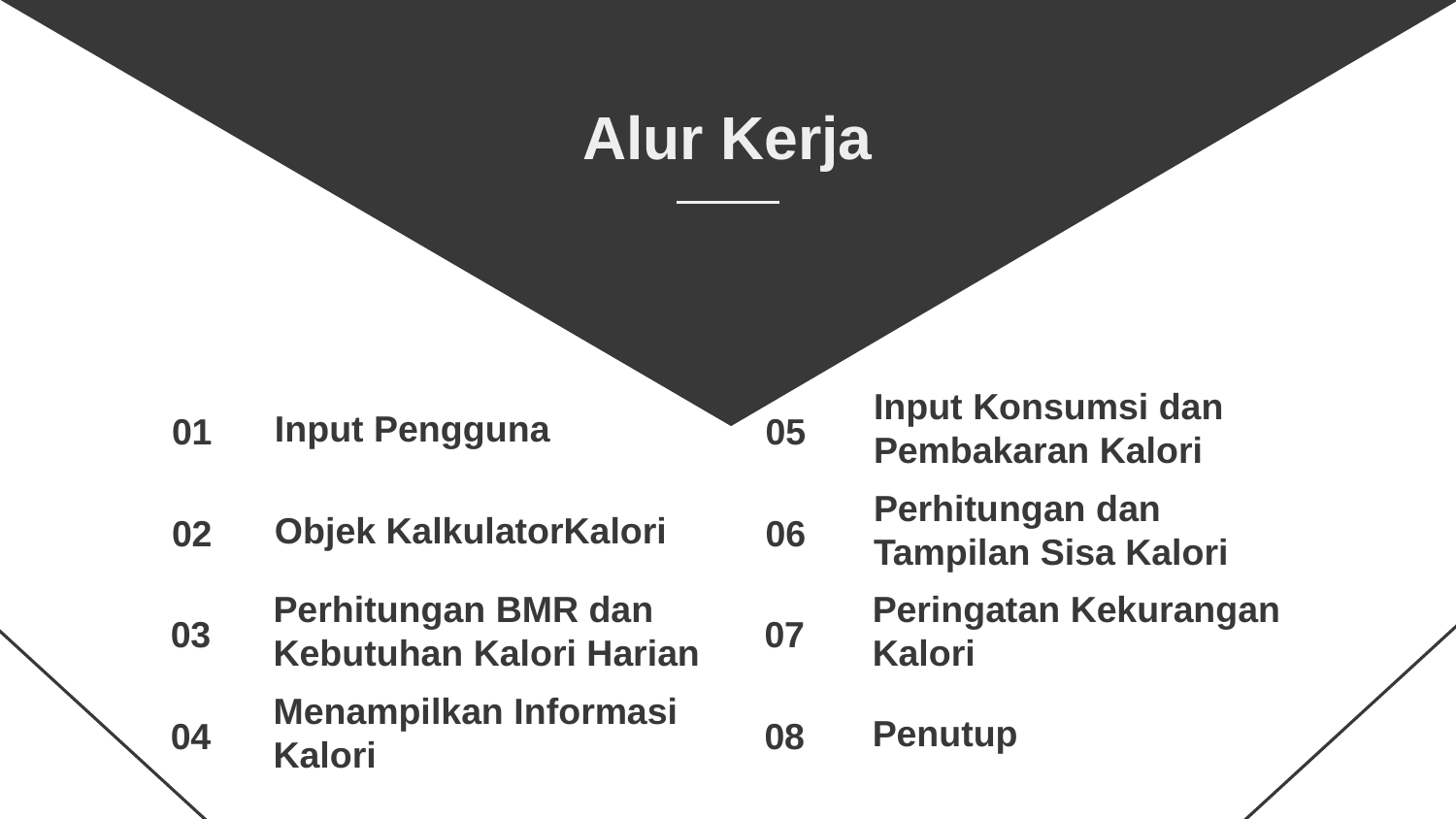

Alur Kerja
# 01
05
Input Pengguna
Input Konsumsi dan Pembakaran Kalori
02
06
Objek KalkulatorKalori
Perhitungan dan Tampilan Sisa Kalori
03
07
Perhitungan BMR dan Kebutuhan Kalori Harian
Peringatan Kekurangan Kalori
04
08
Menampilkan Informasi Kalori
Penutup